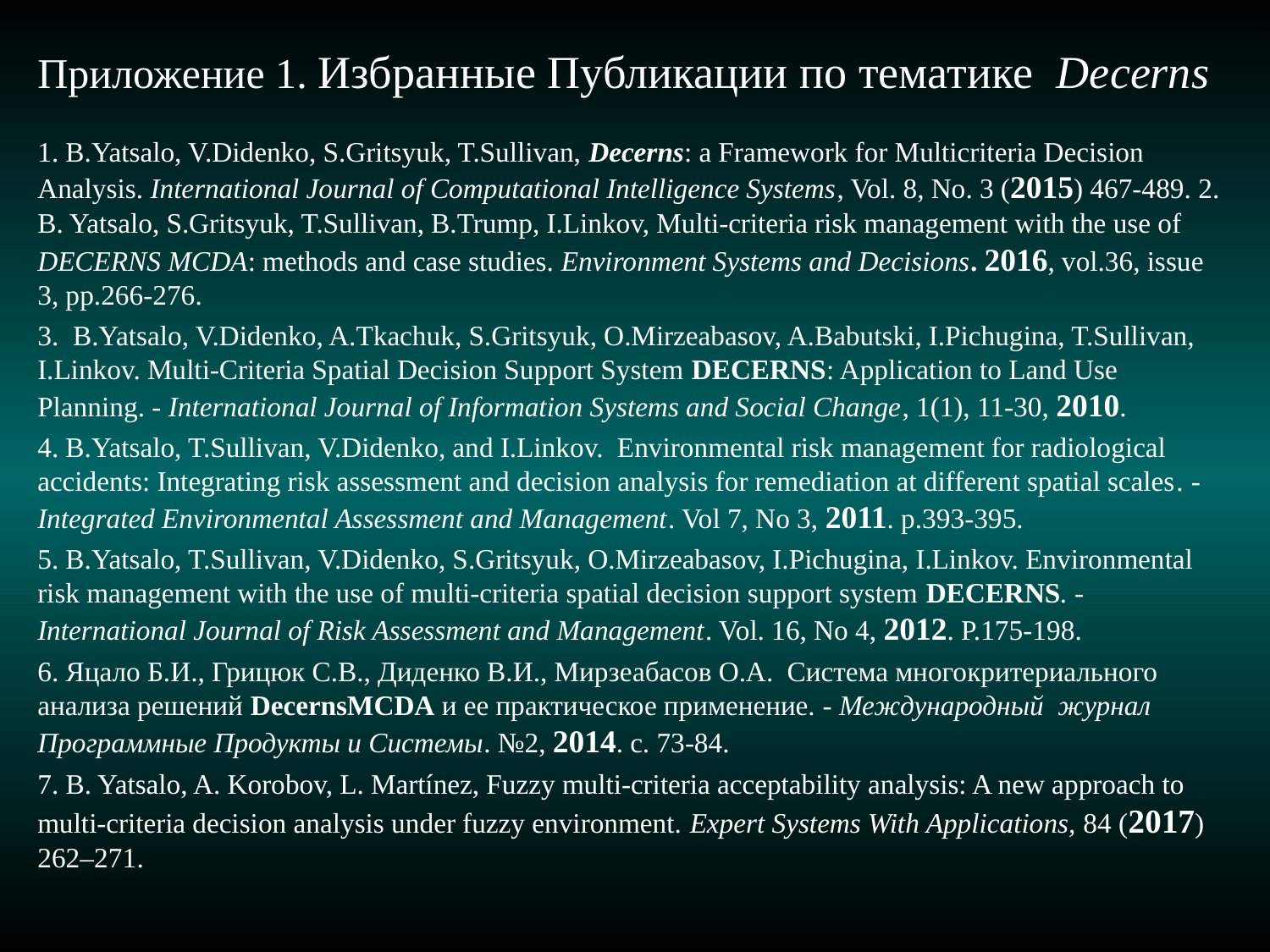

Приложение 1. Избранные Публикации по тематике  Decerns

1. B.Yatsalo, V.Didenko, S.Gritsyuk, T.Sullivan, Decerns: a Framework for Multicriteria Decision Analysis. International Journal of Computational Intelligence Systems, Vol. 8, No. 3 (2015) 467-489. 2. B. Yatsalo, S.Gritsyuk, T.Sullivan, B.Trump, I.Linkov, Multi-criteria risk management with the use of DECERNS MCDA: methods and case studies. Environment Systems and Decisions. 2016, vol.36, issue 3, pp.266-276.
3.  B.Yatsalo, V.Didenko, A.Tkachuk, S.Gritsyuk, O.Mirzeabasov, A.Babutski, I.Pichugina, T.Sullivan, I.Linkov. Multi-Criteria Spatial Decision Support System DECERNS: Application to Land Use Planning. - International Journal of Information Systems and Social Change, 1(1), 11-30, 2010.
4. B.Yatsalo, T.Sullivan, V.Didenko, and I.Linkov.  Environmental risk management for radiological accidents: Integrating risk assessment and decision analysis for remediation at different spatial scales. - Integrated Environmental Assessment and Management. Vol 7, No 3, 2011. p.393-395.
5. B.Yatsalo, T.Sullivan, V.Didenko, S.Gritsyuk, O.Mirzeabasov, I.Pichugina, I.Linkov. Environmental risk management with the use of multi-criteria spatial decision support system DECERNS. - International Journal of Risk Assessment and Management. Vol. 16, No 4, 2012. P.175-198.
6. Яцало Б.И., Грицюк С.В., Диденко В.И., Мирзеабасов О.А.  Система многокритериального анализа решений DecernsMCDA и ее практическое применение. - Международный  журнал Программные Продукты и Системы. №2, 2014. с. 73-84.
7. B. Yatsalo, A. Korobov, L. Martínez, Fuzzy multi-criteria acceptability analysis: A new approach to multi-criteria decision analysis under fuzzy environment. Expert Systems With Applications, 84 (2017) 262–271.